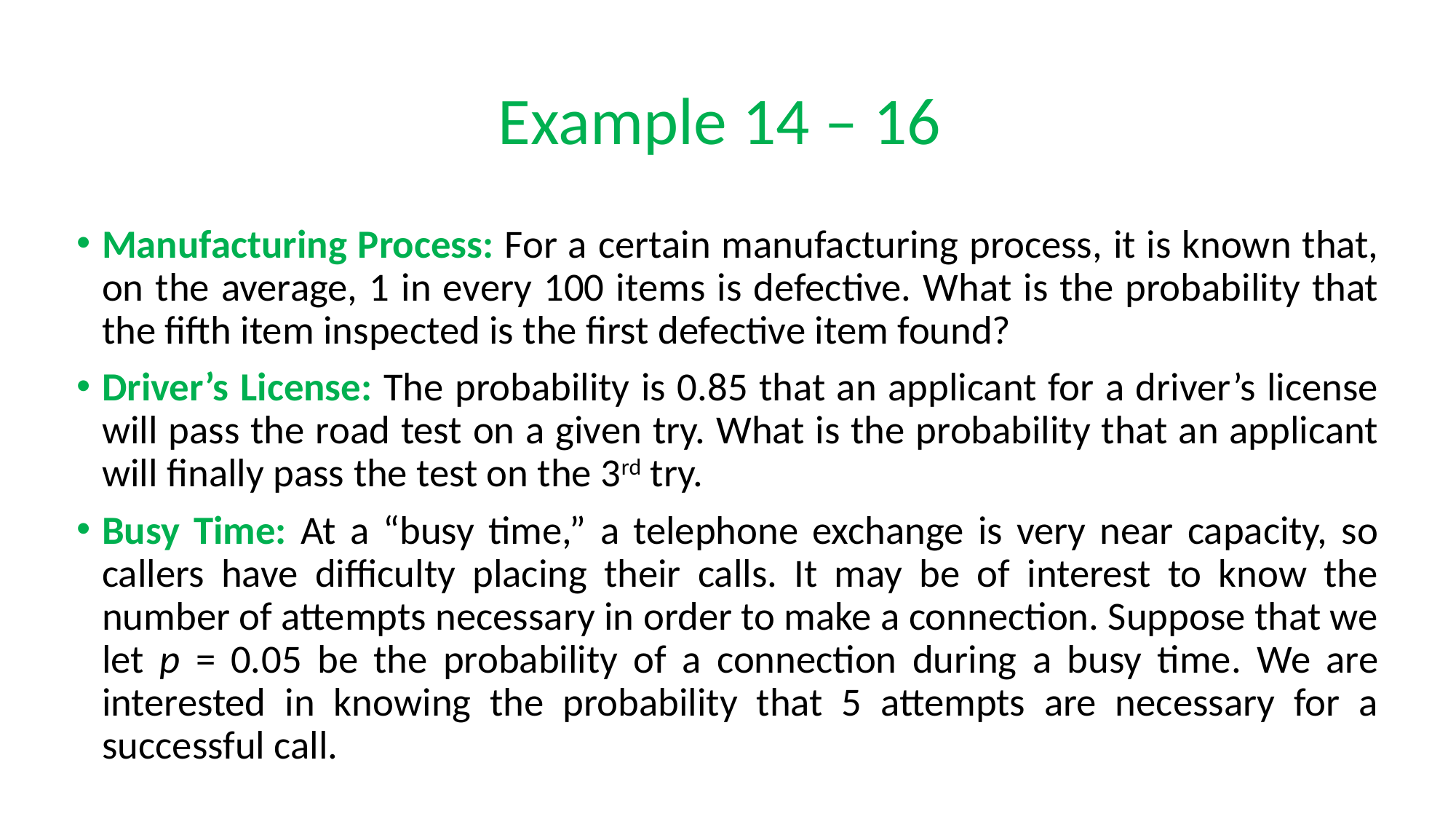

# Example 14 – 16
Manufacturing Process: For a certain manufacturing process, it is known that, on the average, 1 in every 100 items is defective. What is the probability that the fifth item inspected is the first defective item found?
Driver’s License: The probability is 0.85 that an applicant for a driver’s license will pass the road test on a given try. What is the probability that an applicant will finally pass the test on the 3rd try.
Busy Time: At a “busy time,” a telephone exchange is very near capacity, so callers have difficulty placing their calls. It may be of interest to know the number of attempts necessary in order to make a connection. Suppose that we let p = 0.05 be the probability of a connection during a busy time. We are interested in knowing the probability that 5 attempts are necessary for a successful call.